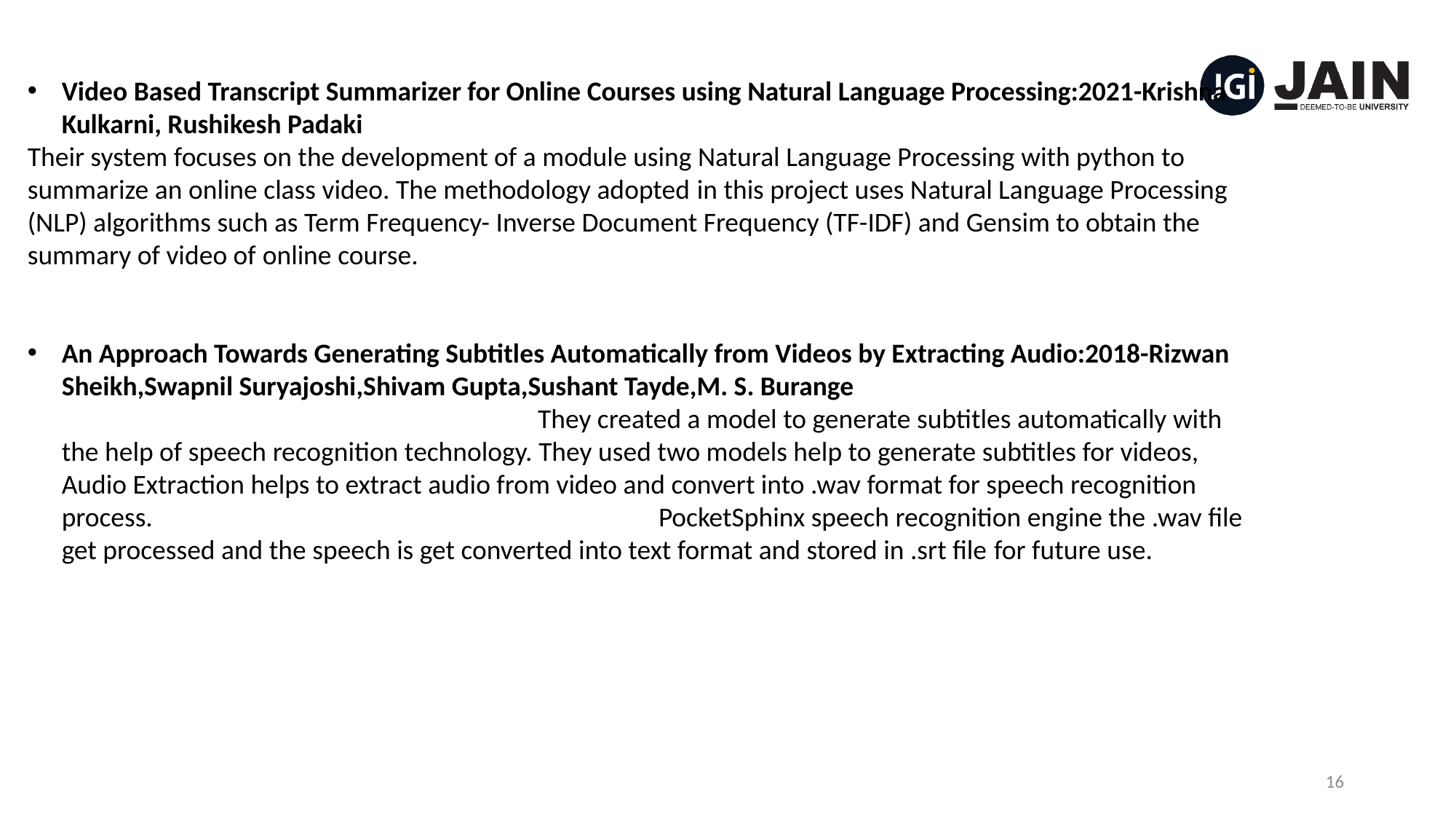

Video Based Transcript Summarizer for Online Courses using Natural Language Processing:2021-Krishna Kulkarni, Rushikesh Padaki
Their system focuses on the development of a module using Natural Language Processing with python to summarize an online class video. The methodology adopted in this project uses Natural Language Processing (NLP) algorithms such as Term Frequency- Inverse Document Frequency (TF-IDF) and Gensim to obtain the summary of video of online course.

An Approach Towards Generating Subtitles Automatically from Videos by Extracting Audio:2018-Rizwan Sheikh,Swapnil Suryajoshi,Shivam Gupta,Sushant Tayde,M. S. Burange                                                                                                                                             They created a model to generate subtitles automatically with the help of speech recognition technology. They used two models help to generate subtitles for videos, Audio Extraction helps to extract audio from video and convert into .wav format for speech recognition process.                                                                                  PocketSphinx speech recognition engine the .wav file get processed and the speech is get converted into text format and stored in .srt file for future use.

16